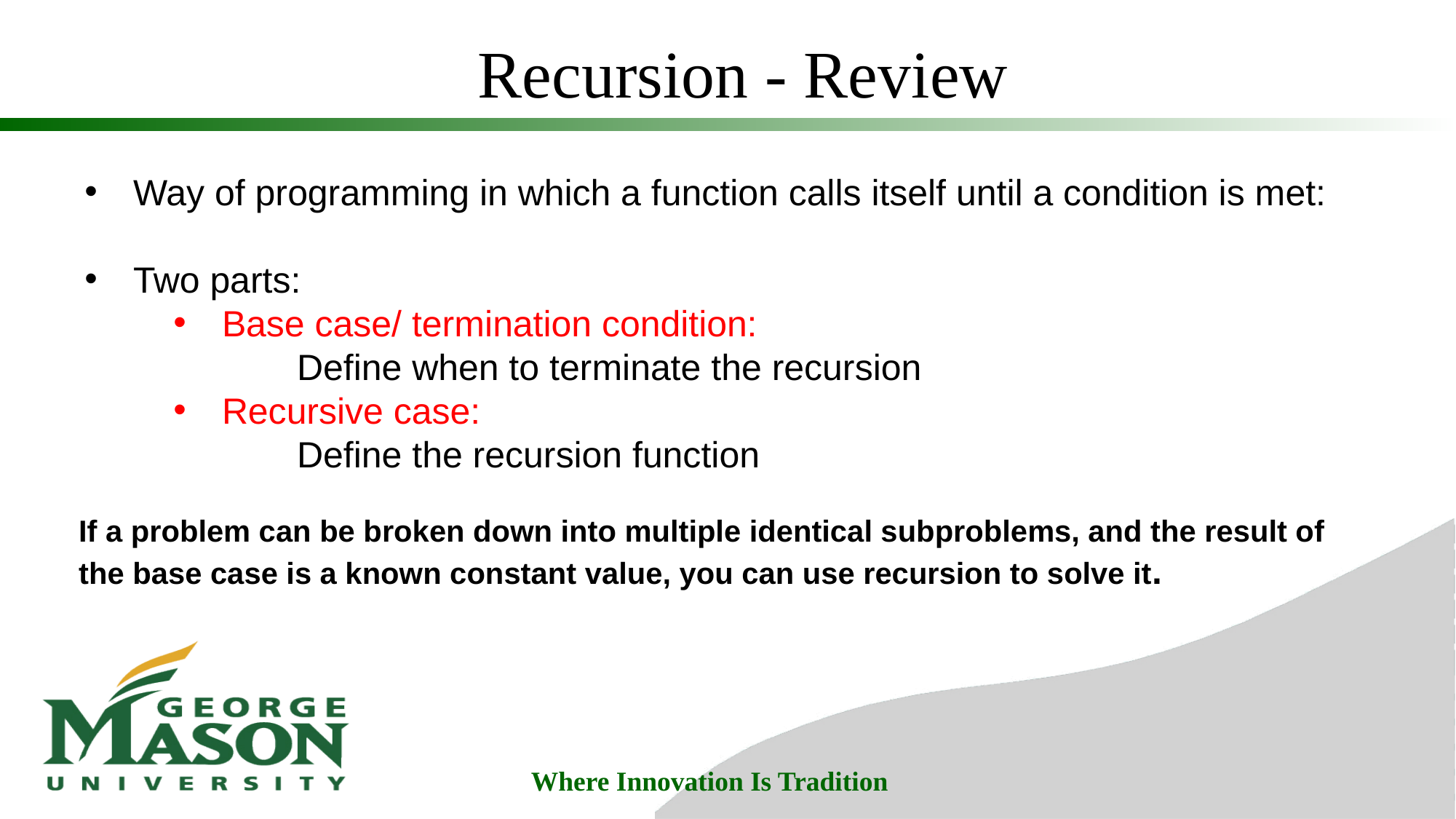

Recursion - Review
Way of programming in which a function calls itself until a condition is met:

Two parts:
Base case/ termination condition:
		Define when to terminate the recursion
Recursive case:
		Define the recursion function

If a problem can be broken down into multiple identical subproblems, and the result of the base case is a known constant value, you can use recursion to solve it.